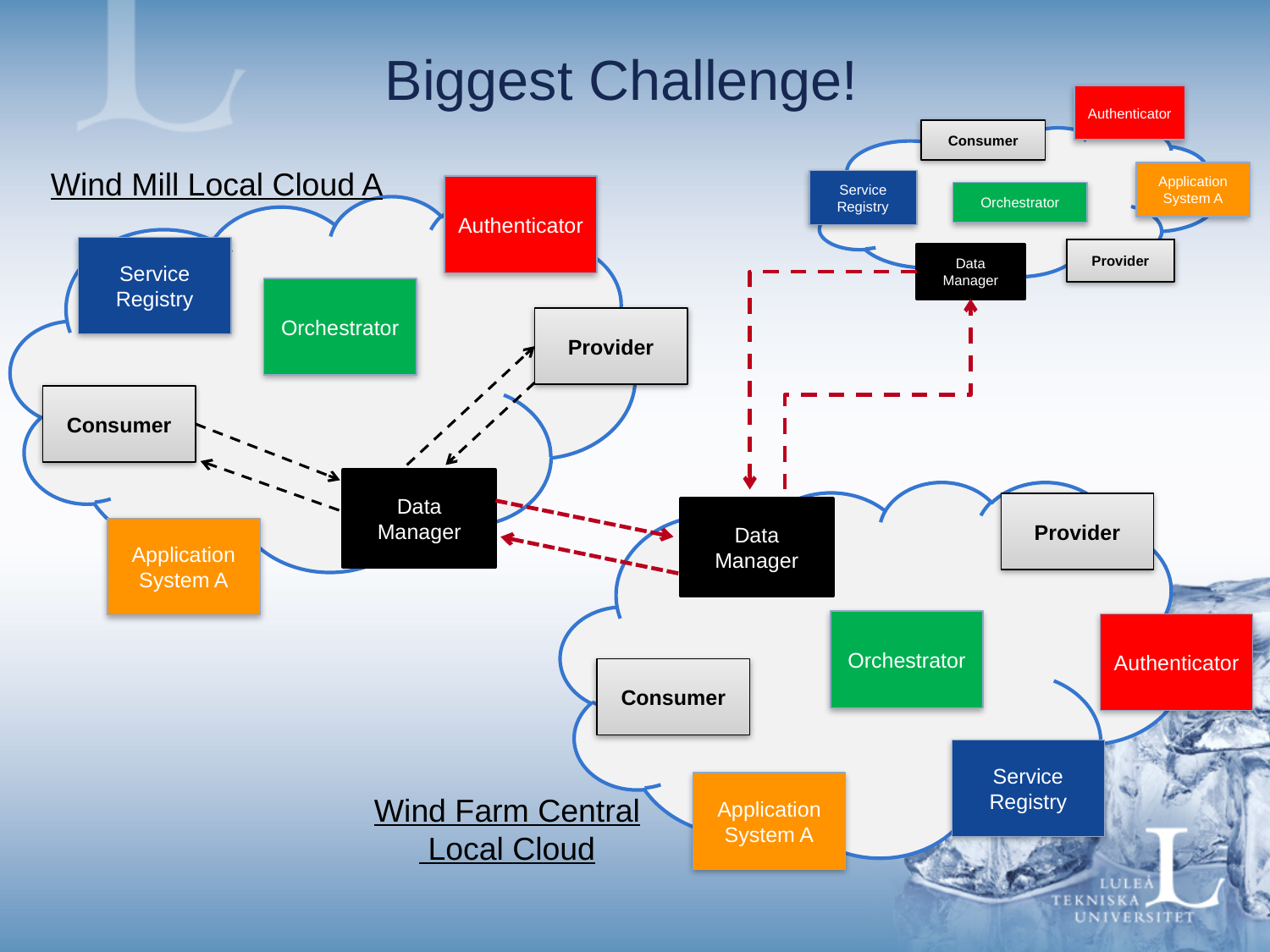

Biggest Challenge!
Authenticator
Consumer

Wind Mill Local Cloud A
Application System A
Service Registry
Authenticator
Orchestrator

Service Registry
Provider
Data Manager
Orchestrator
Provider

Consumer

Data Manager

Provider
Data Manager
Application System A

Orchestrator
Authenticator
Consumer

Service Registry
Application System A
Wind Farm Central
 Local Cloud